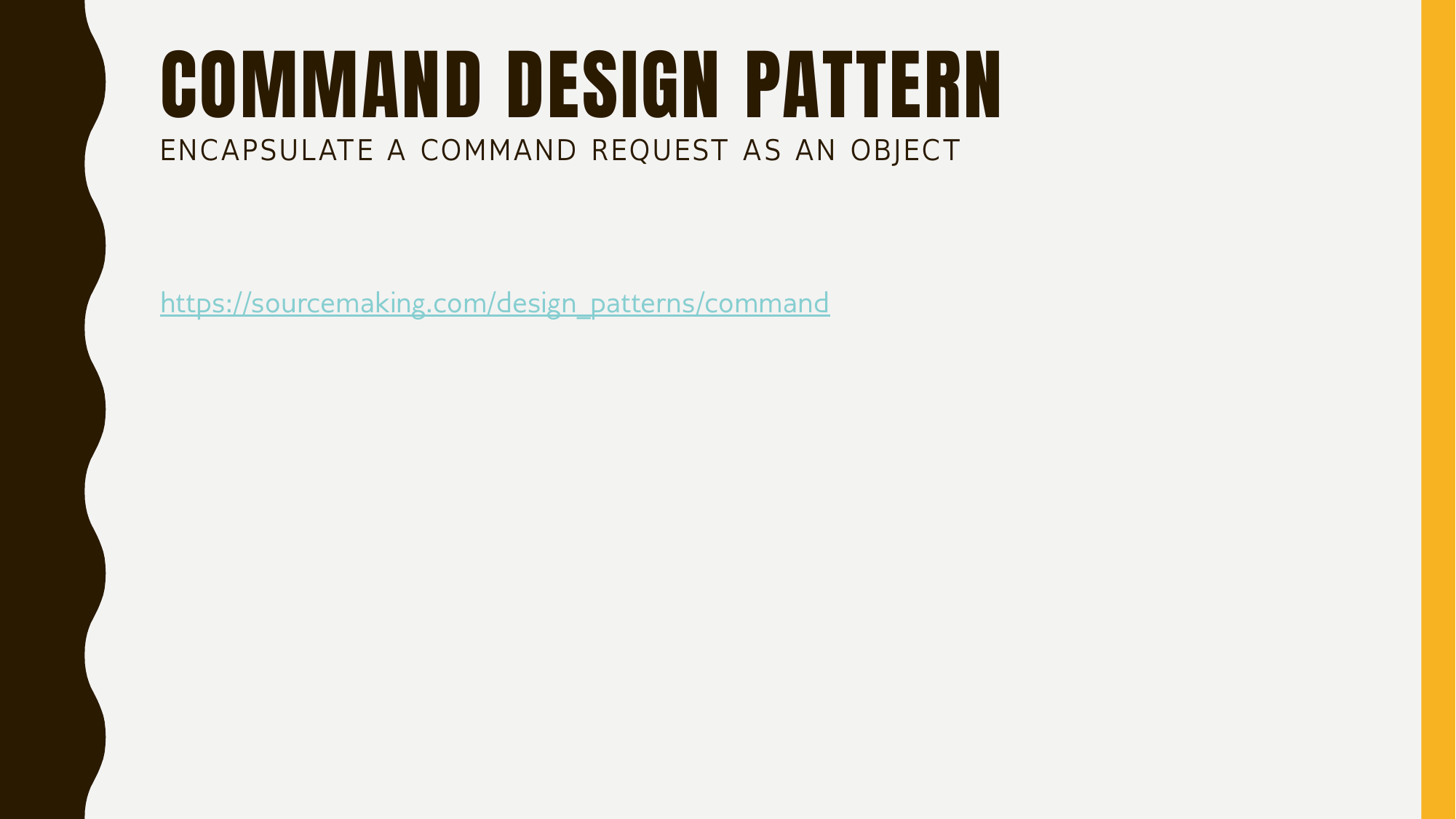

# Command Design Pattern Encapsulate a command request as an object
https://sourcemaking.com/design_patterns/command